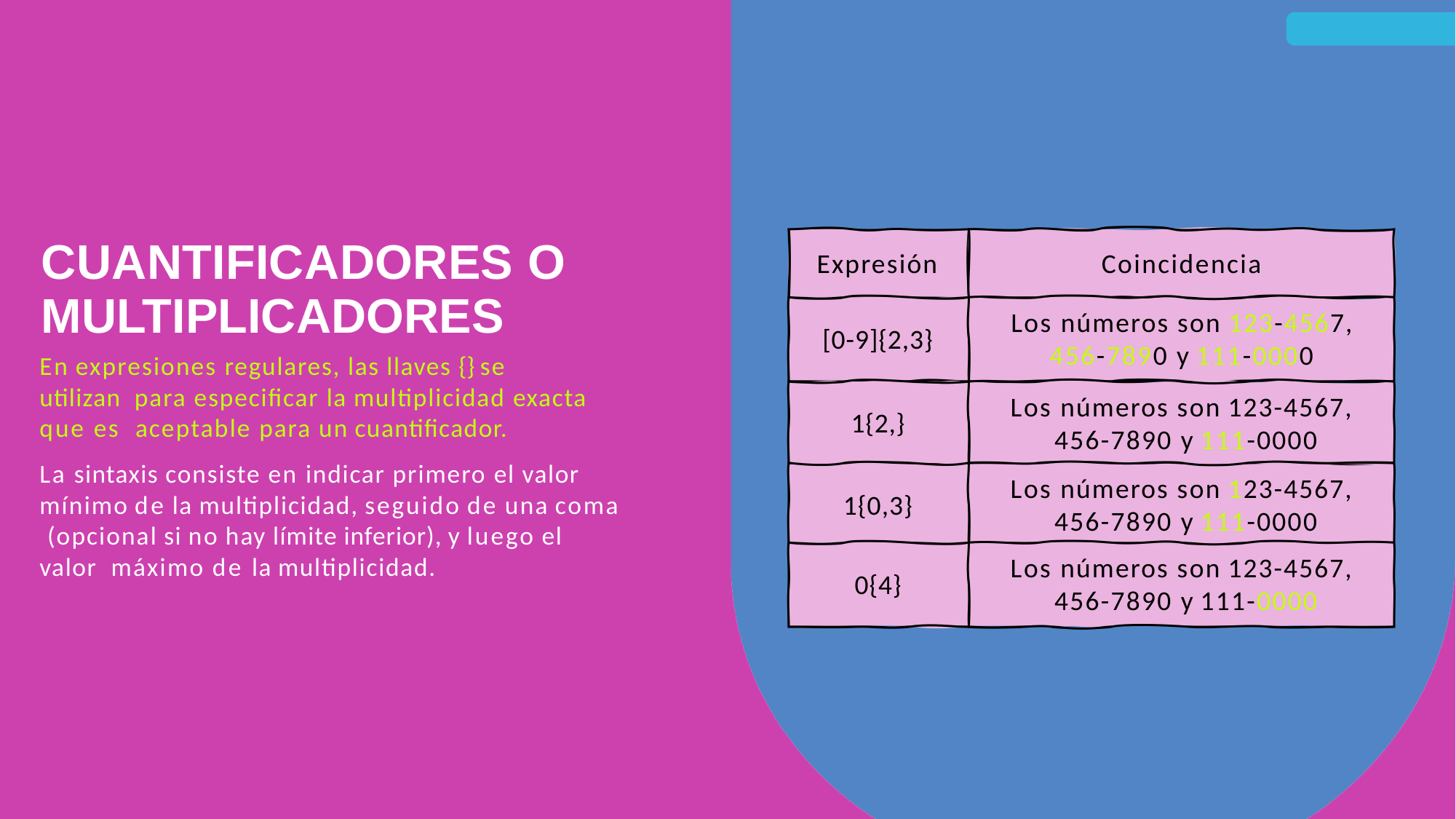

# CUANTIFICADORES O
MULTIPLICADORES
Expresión
Coincidencia
Los números son 123-4567,
456-7890 y 111-0000
Los números son 123-4567,  456-7890 y 111-0000
Los números son 123-4567,  456-7890 y 111-0000
Los números son 123-4567,  456-7890 y 111-0000
[0-9]{2,3}
En expresiones regulares, las llaves {} se utilizan  para especificar la multiplicidad exacta que es  aceptable para un cuantificador.
La sintaxis consiste en indicar primero el valor  mínimo de la multiplicidad, seguido de una coma  (opcional si no hay límite inferior), y luego el valor  máximo de la multiplicidad.
1{2,}
1{0,3}
0{4}